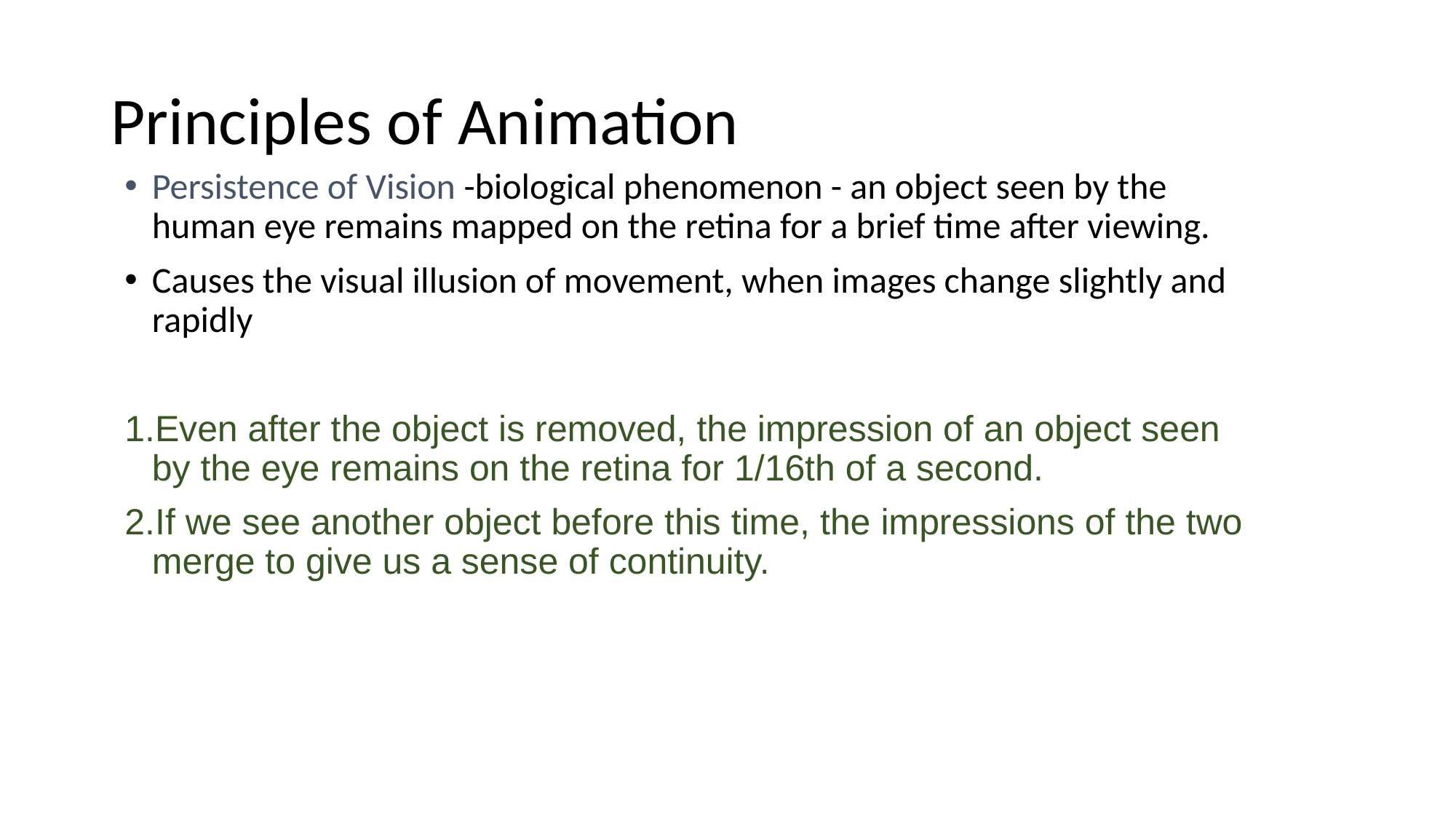

# Principles of Animation
Persistence of Vision -biological phenomenon - an object seen by the human eye remains mapped on the retina for a brief time after viewing.
Causes the visual illusion of movement, when images change slightly and rapidly

Even after the object is removed, the impression of an object seen by the eye remains on the retina for 1/16th of a second.
If we see another object before this time, the impressions of the two merge to give us a sense of continuity.